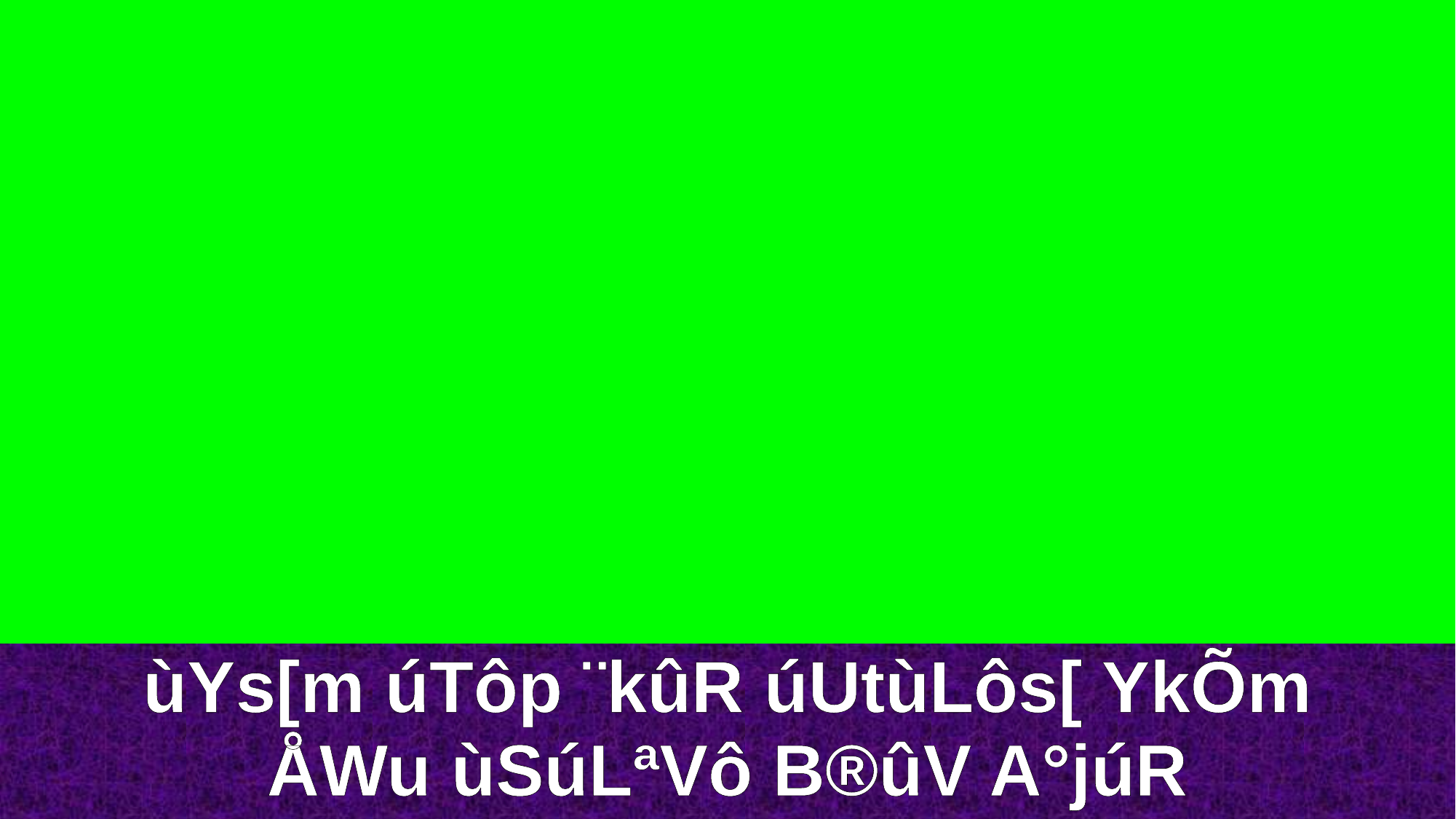

ùYs[m úTôp ¨kûR úUtùLôs[ YkÕm
ÅWu ùSúLªVô B®ûV A°júR